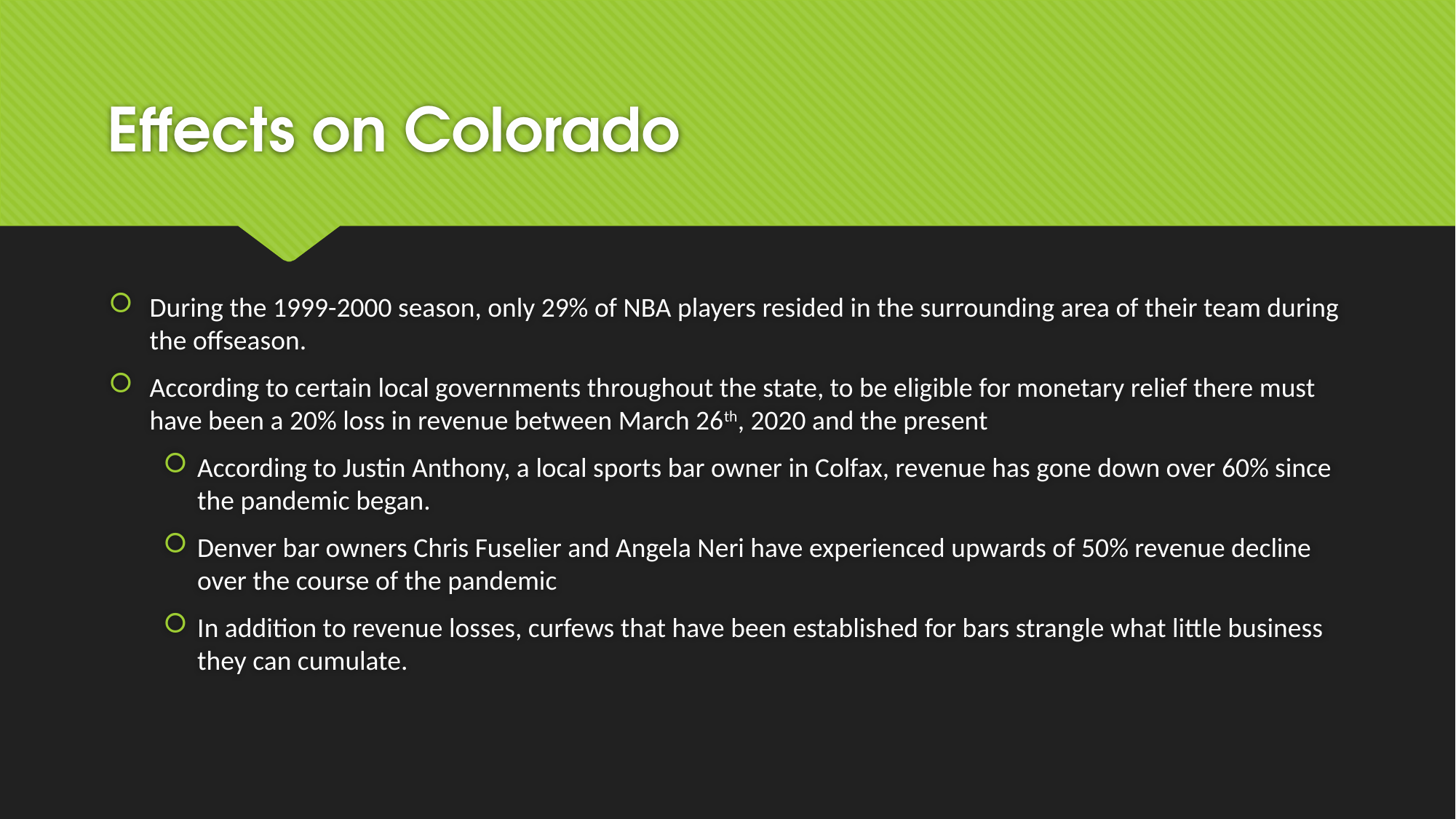

# Effects on Colorado
During the 1999-2000 season, only 29% of NBA players resided in the surrounding area of their team during the offseason.
According to certain local governments throughout the state, to be eligible for monetary relief there must have been a 20% loss in revenue between March 26th, 2020 and the present
According to Justin Anthony, a local sports bar owner in Colfax, revenue has gone down over 60% since the pandemic began.
Denver bar owners Chris Fuselier and Angela Neri have experienced upwards of 50% revenue decline over the course of the pandemic
In addition to revenue losses, curfews that have been established for bars strangle what little business they can cumulate.